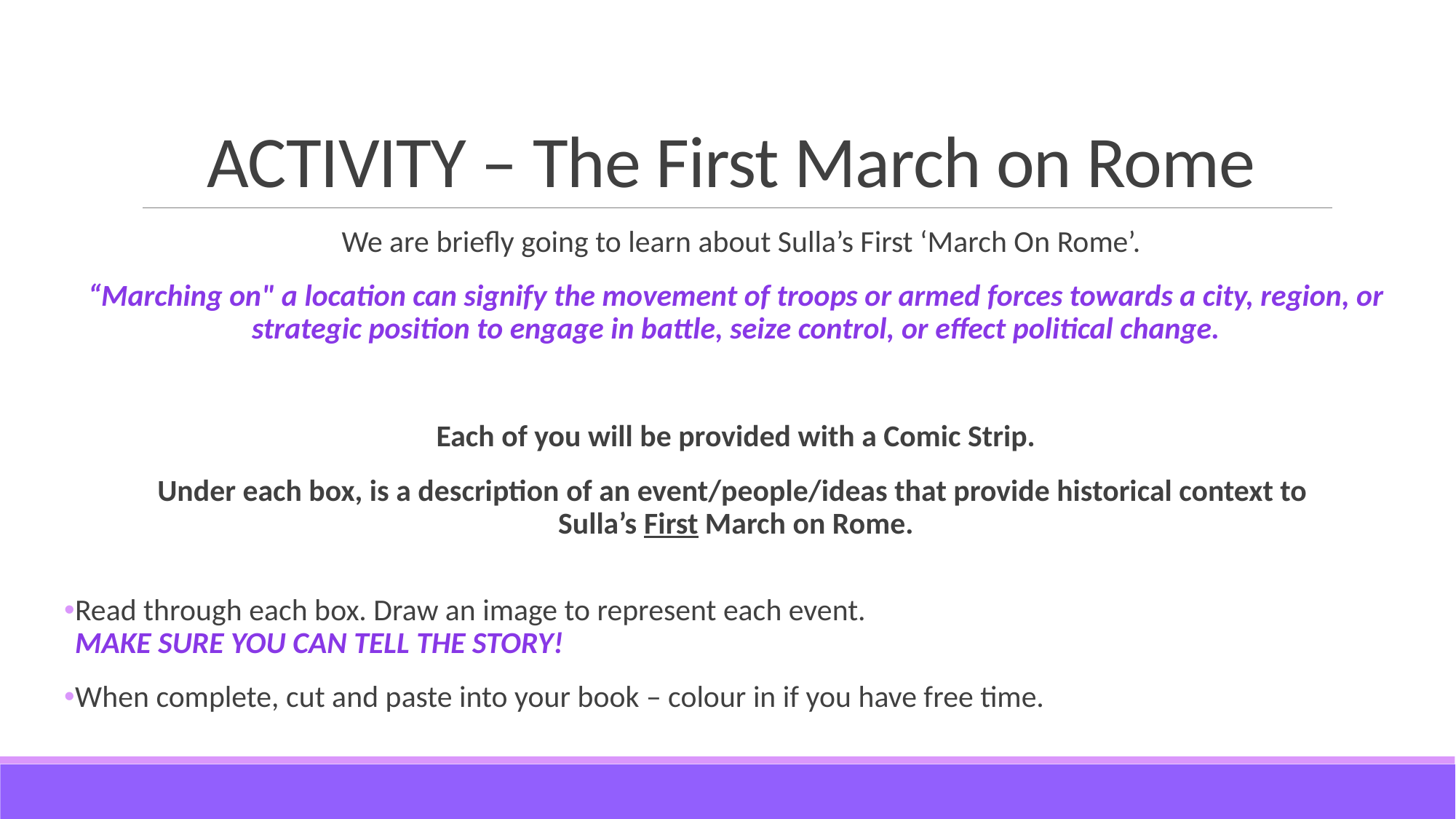

# ACTIVITY – The First March on Rome
We are briefly going to learn about Sulla’s First ‘March On Rome’.
“Marching on" a location can signify the movement of troops or armed forces towards a city, region, or strategic position to engage in battle, seize control, or effect political change.

Each of you will be provided with a Comic Strip.
Under each box, is a description of an event/people/ideas that provide historical context to
Sulla’s First March on Rome.
Read through each box. Draw an image to represent each event.
MAKE SURE YOU CAN TELL THE STORY!
When complete, cut and paste into your book – colour in if you have free time.